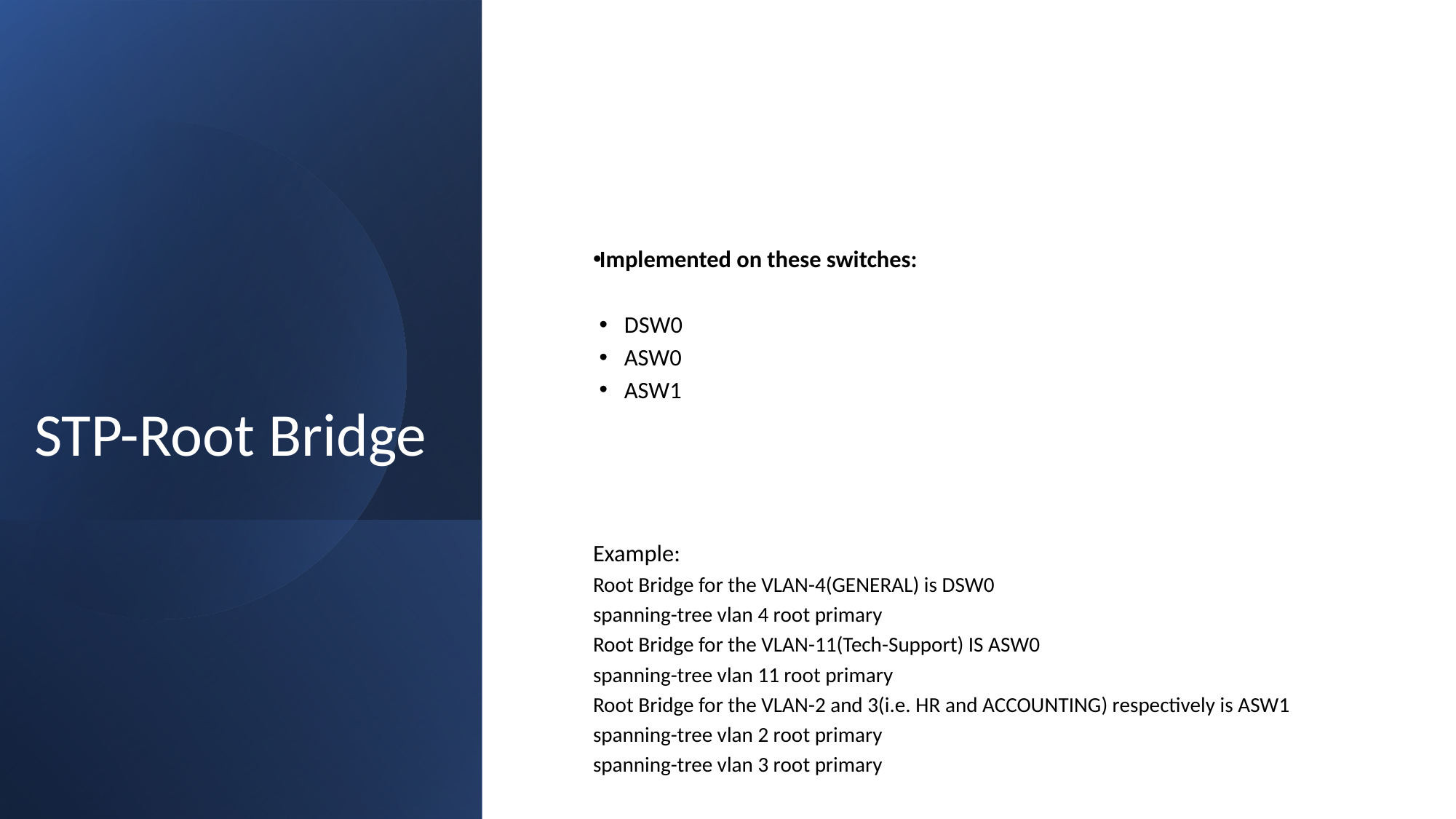

# STP-Root Bridge

Implemented on these switches:

DSW0
ASW0
ASW1

Example:
Root Bridge for the VLAN-4(GENERAL) is DSW0
spanning-tree vlan 4 root primary
Root Bridge for the VLAN-11(Tech-Support) IS ASW0
spanning-tree vlan 11 root primary
Root Bridge for the VLAN-2 and 3(i.e. HR and ACCOUNTING) respectively is ASW1
spanning-tree vlan 2 root primary
spanning-tree vlan 3 root primary